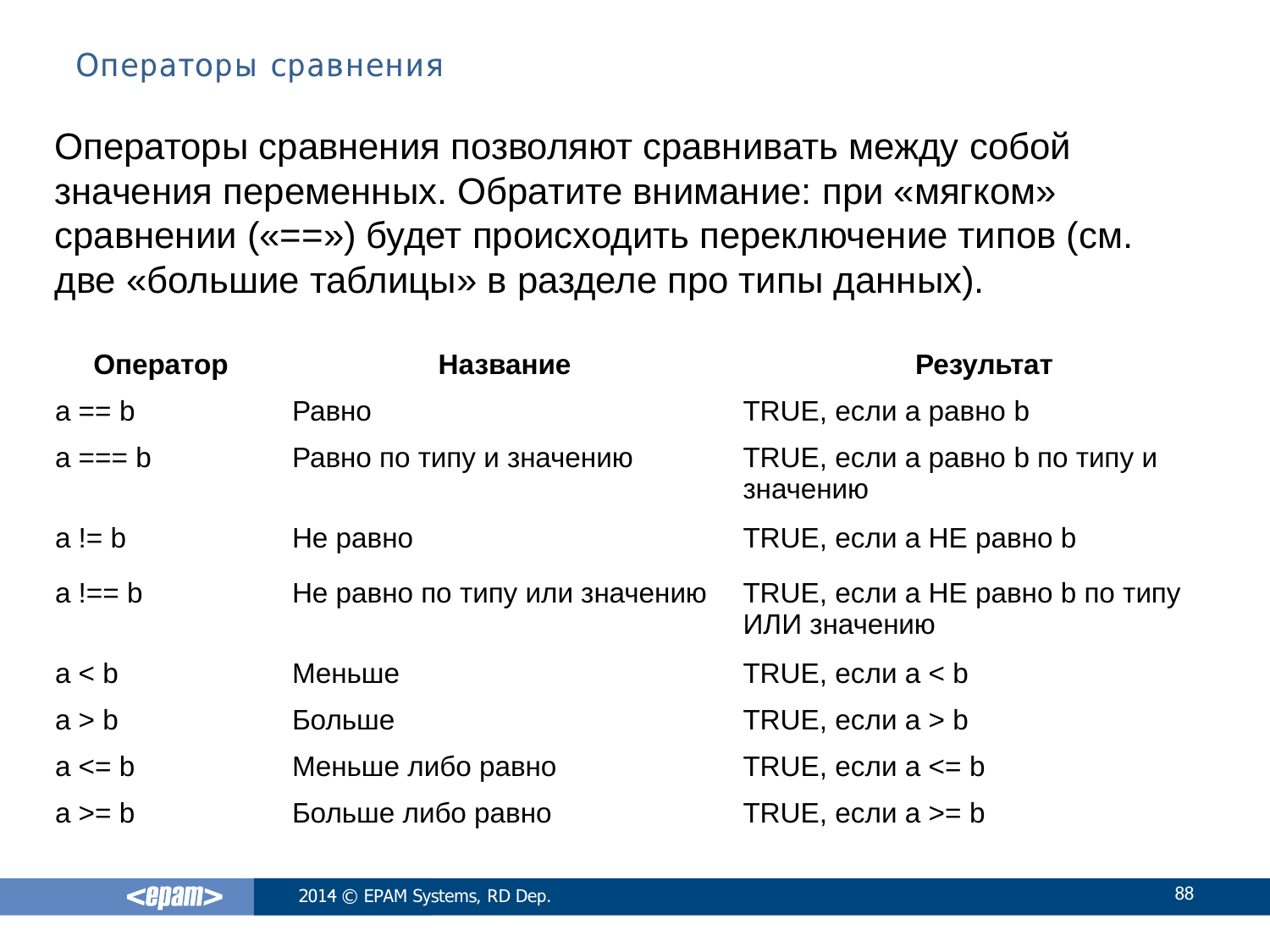

# Операторы сравнения
Операторы сравнения позволяют сравнивать между собой значения переменных. Обратите внимание: при «мягком» сравнении («==») будет происходить переключение типов (см. две «большие таблицы» в разделе про типы данных).
| Оператор | Название | Результат |
| --- | --- | --- |
| a == b | Равно | TRUE, если a равно b |
| a === b | Равно по типу и значению | TRUE, если a равно b по типу и значению |
| a != b | Не равно | TRUE, если a НЕ равно b |
| a !== b | Не равно по типу или значению | TRUE, если a НЕ равно b по типу ИЛИ значению |
| a < b | Меньше | TRUE, если a < b |
| a > b | Больше | TRUE, если a > b |
| a <= b | Меньше либо равно | TRUE, если a <= b |
| a >= b | Больше либо равно | TRUE, если a >= b |
88
2014 © EPAM Systems, RD Dep.